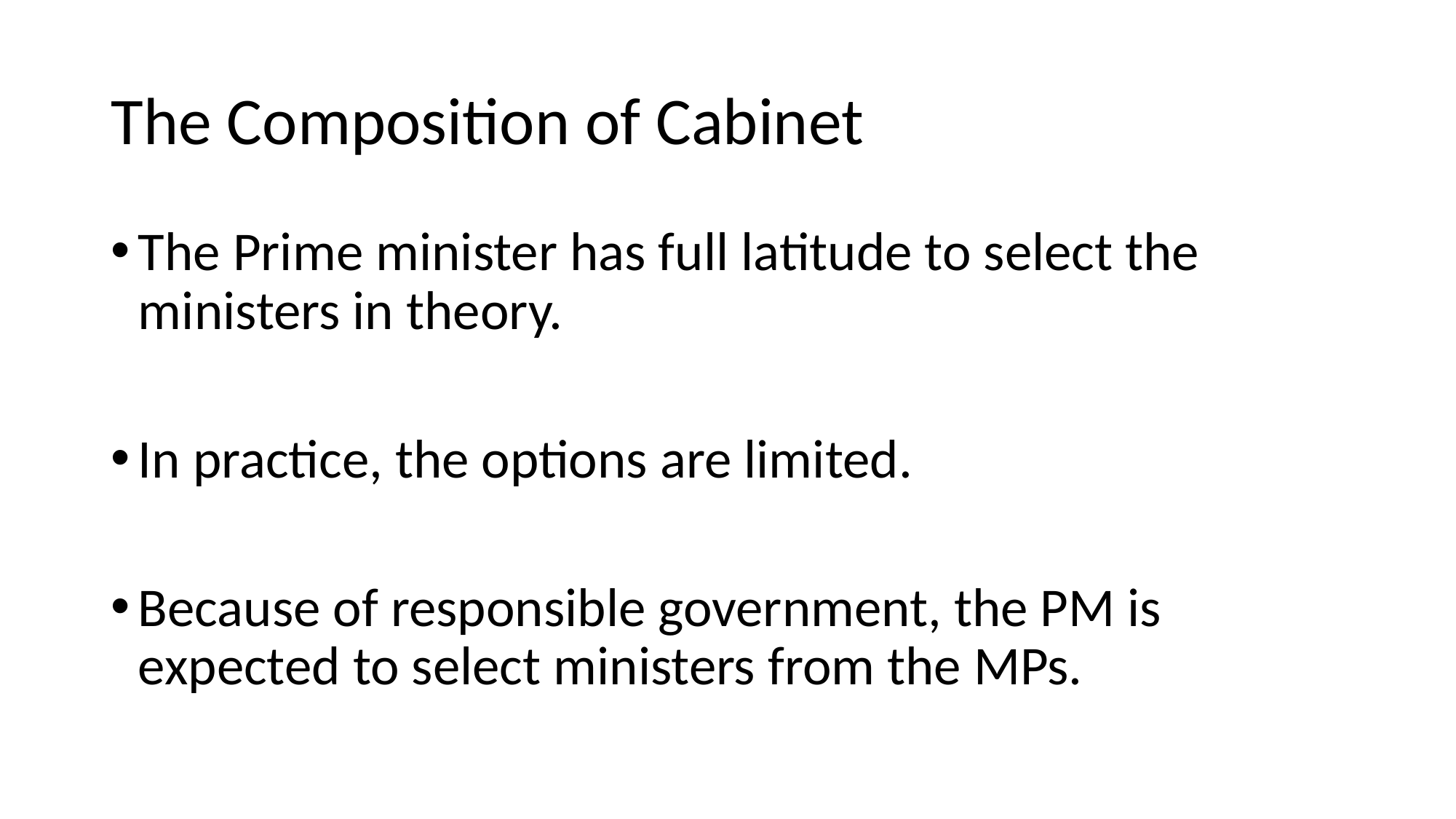

# The Composition of Cabinet
The Prime minister has full latitude to select the ministers in theory.

In practice, the options are limited.

Because of responsible government, the PM is expected to select ministers from the MPs.